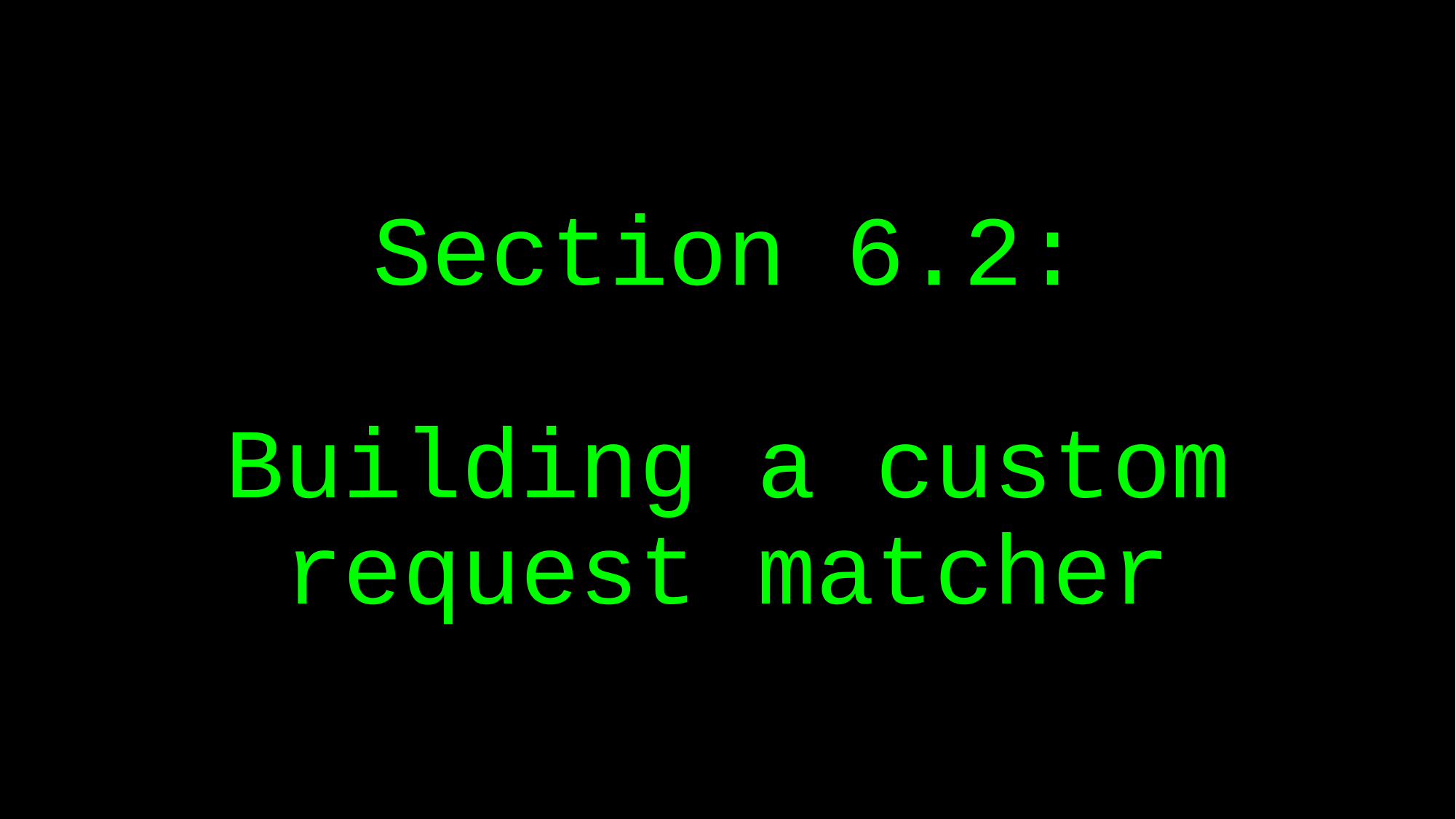

# Section 6.2: Building a custom request matcher